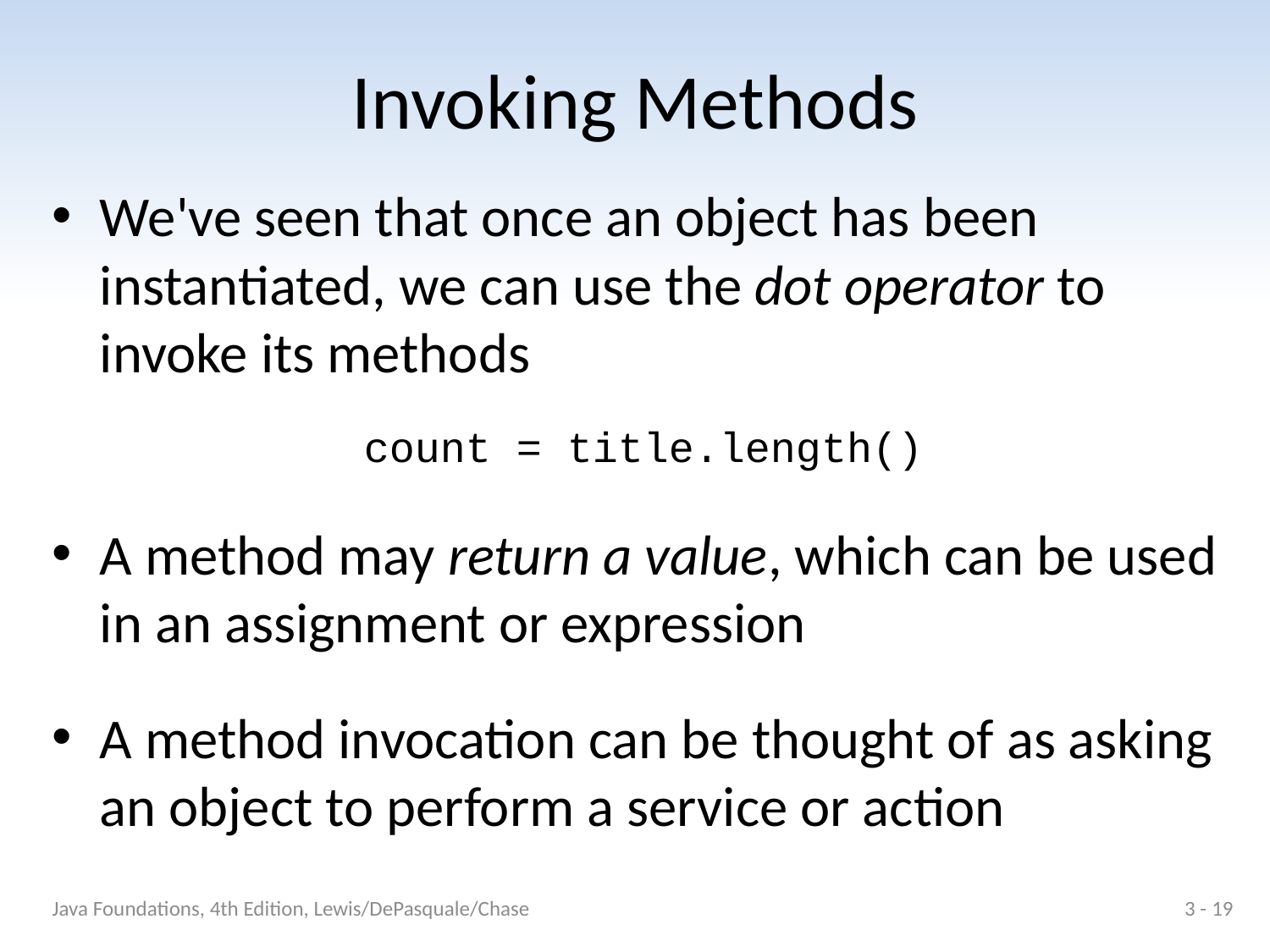

# Invoking Methods
We've seen that once an object has been instantiated, we can use the dot operator to invoke its methods
count = title.length()
A method may return a value, which can be used in an assignment or expression
A method invocation can be thought of as asking an object to perform a service or action
Java Foundations, 4th Edition, Lewis/DePasquale/Chase
3 - 19